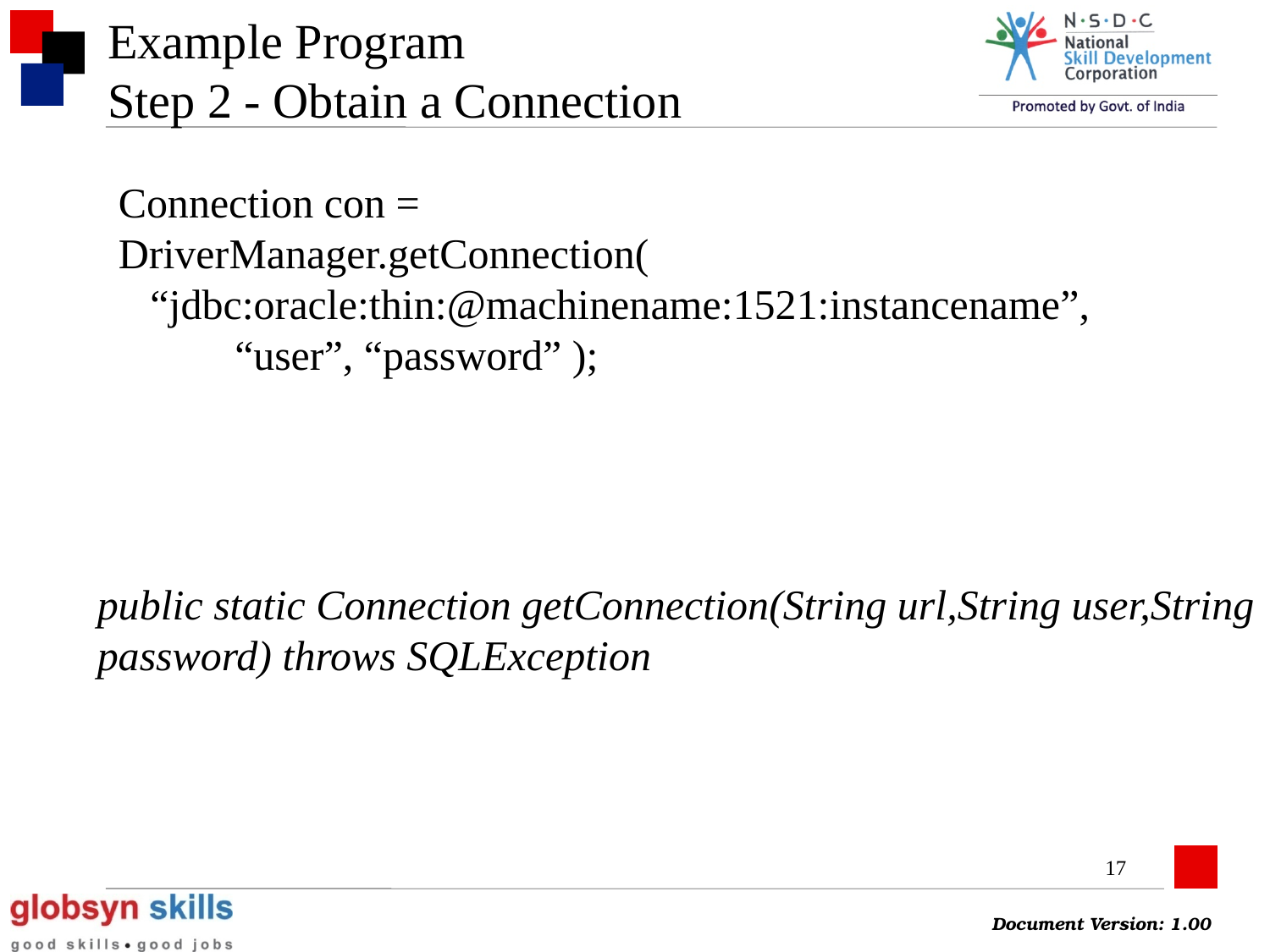

Example Program
Step 2 - Obtain a Connection
   Connection con =
   DriverManager.getConnection(
      “jdbc:oracle:thin:@machinename:1521:instancename”,
	  “user”, “password” );
public static Connection getConnection(String url,String user,String password) throws SQLException